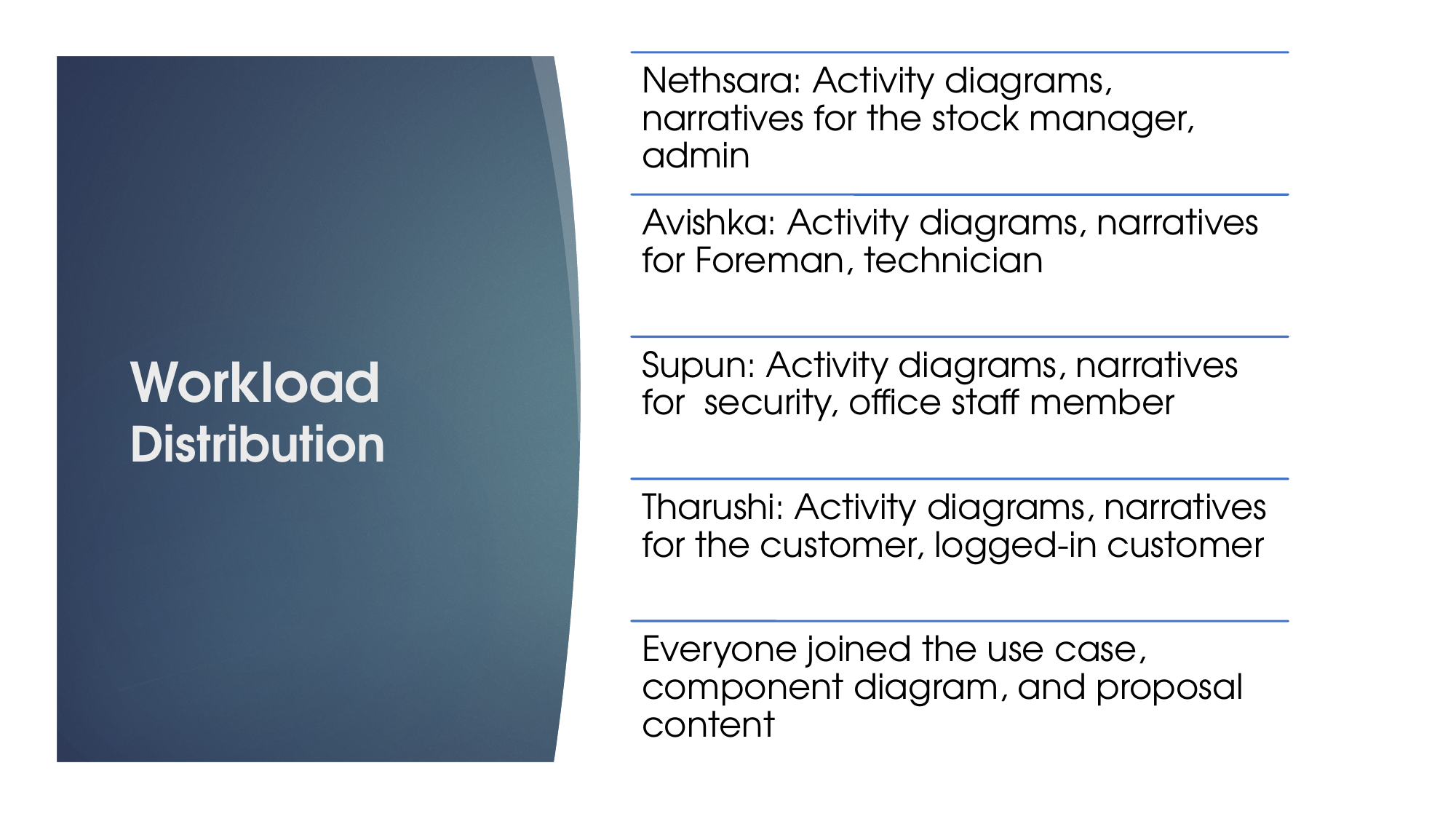

Nethsara: Activity diagrams, narratives for the stock manager, admin
Avishka: Activity diagrams, narratives for Foreman, technician
Supun: Activity diagrams, narratives for  security, office staff member
Tharushi: Activity diagrams, narratives for the customer, logged-in customer
Everyone joined the use case, component diagram, and proposal content
# Workload Distribution